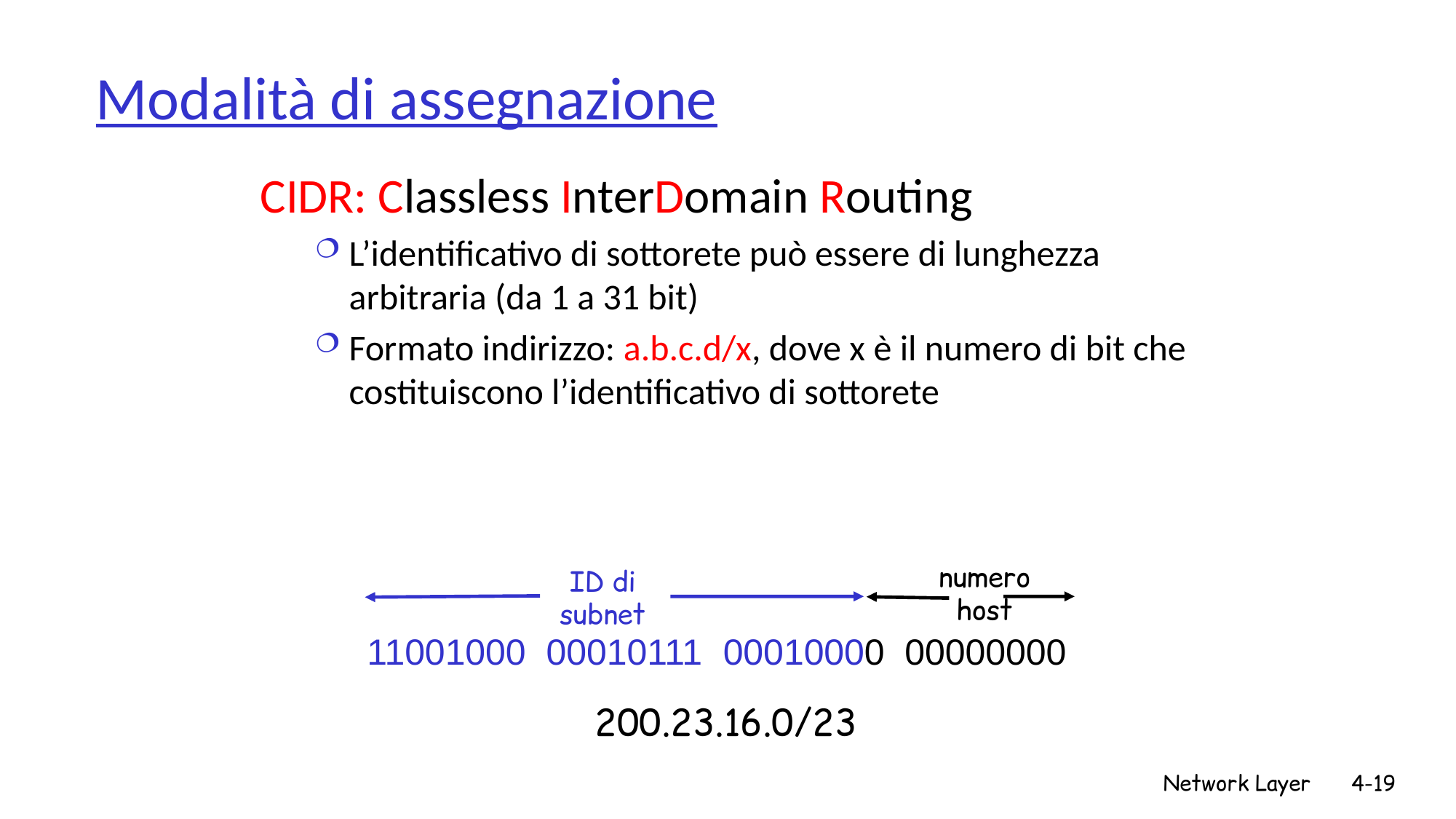

# Modalità di assegnazione
CIDR: Classless InterDomain Routing
L’identificativo di sottorete può essere di lunghezza arbitraria (da 1 a 31 bit)
Formato indirizzo: a.b.c.d/x, dove x è il numero di bit che costituiscono l’identificativo di sottorete
numero
host
ID di
subnet

11001000  00010111  00010000  00000000
200.23.16.0/23
Network Layer
4-19